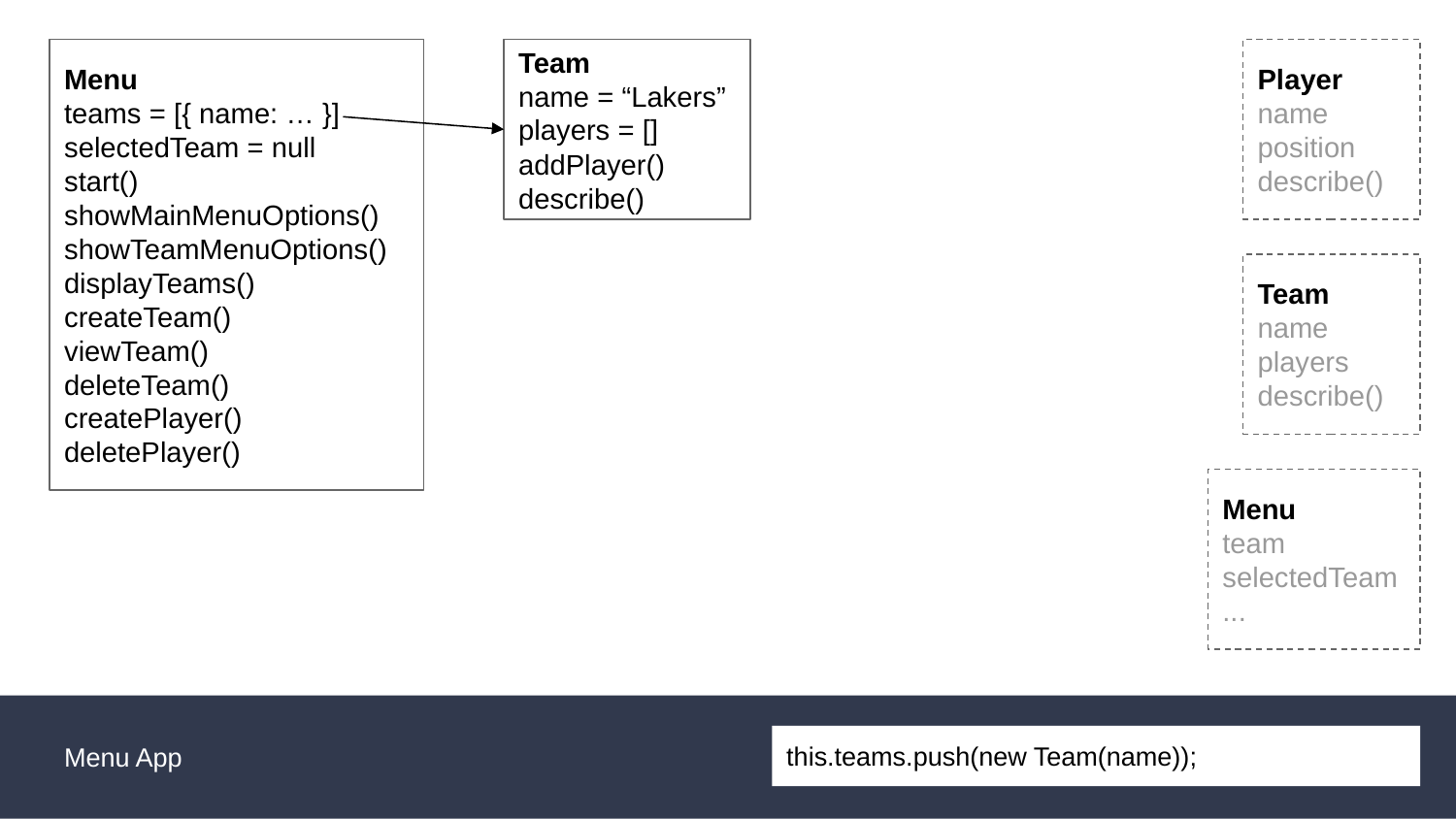

Menu
teams = [{ name: … }]
selectedTeam = null
start()
showMainMenuOptions()
showTeamMenuOptions()
displayTeams()
createTeam()
viewTeam()
deleteTeam()
createPlayer()
deletePlayer()
Team
name = “Lakers”
players = []
addPlayer()
describe()
Player
name
position
describe()
Team
name
players
describe()
Menu
team
selectedTeam
...
Menu App
this.teams.push(new Team(name));